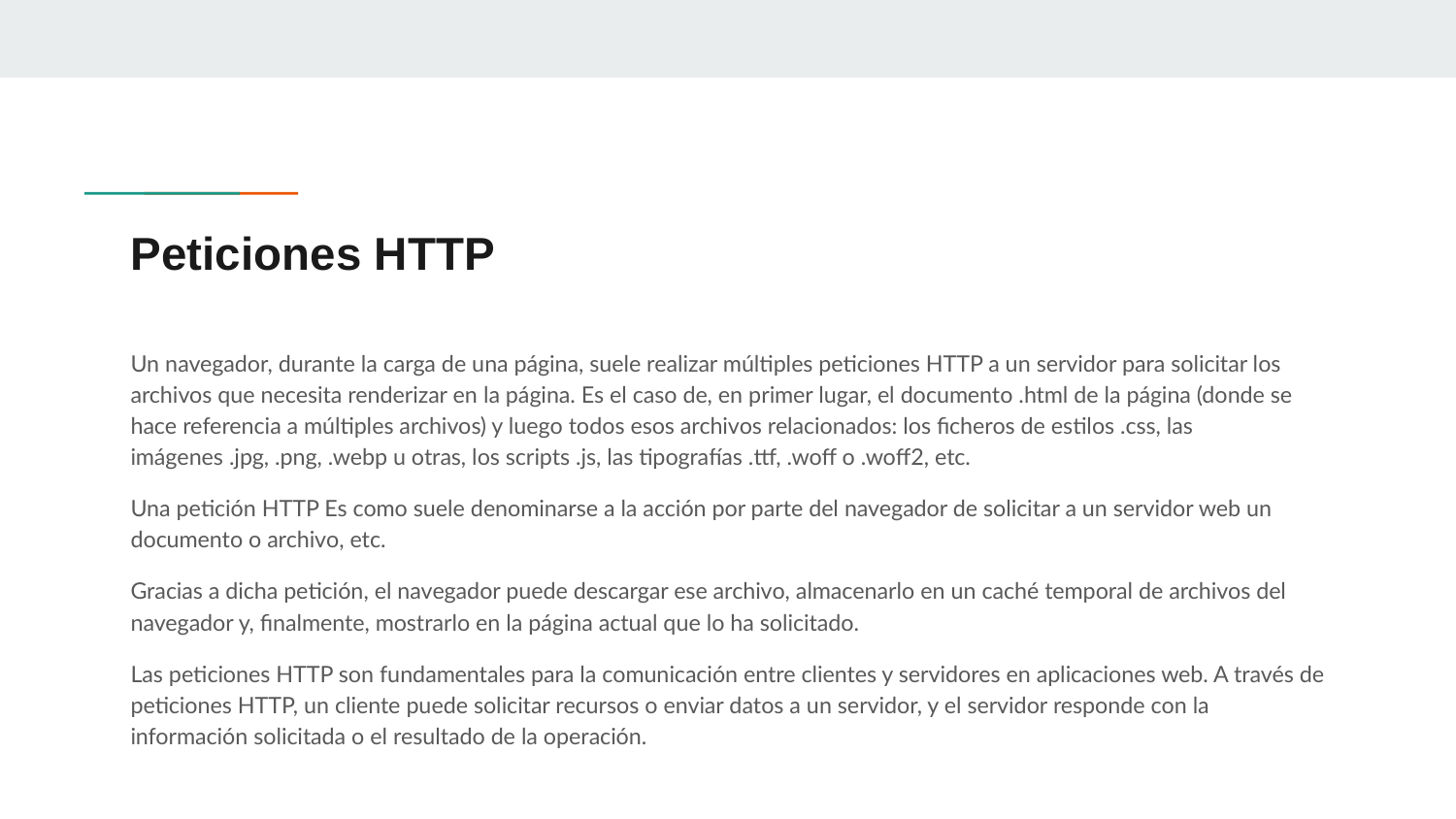

# Peticiones HTTP
Un navegador, durante la carga de una página, suele realizar múltiples peticiones HTTP a un servidor para solicitar los archivos que necesita renderizar en la página. Es el caso de, en primer lugar, el documento .html de la página (donde se hace referencia a múltiples archivos) y luego todos esos archivos relacionados: los ficheros de estilos .css, las imágenes .jpg, .png, .webp u otras, los scripts .js, las tipografías .ttf, .woff o .woff2, etc.
Una petición HTTP Es como suele denominarse a la acción por parte del navegador de solicitar a un servidor web un documento o archivo, etc.
Gracias a dicha petición, el navegador puede descargar ese archivo, almacenarlo en un caché temporal de archivos del navegador y, finalmente, mostrarlo en la página actual que lo ha solicitado.
Las peticiones HTTP son fundamentales para la comunicación entre clientes y servidores en aplicaciones web. A través de peticiones HTTP, un cliente puede solicitar recursos o enviar datos a un servidor, y el servidor responde con la información solicitada o el resultado de la operación.